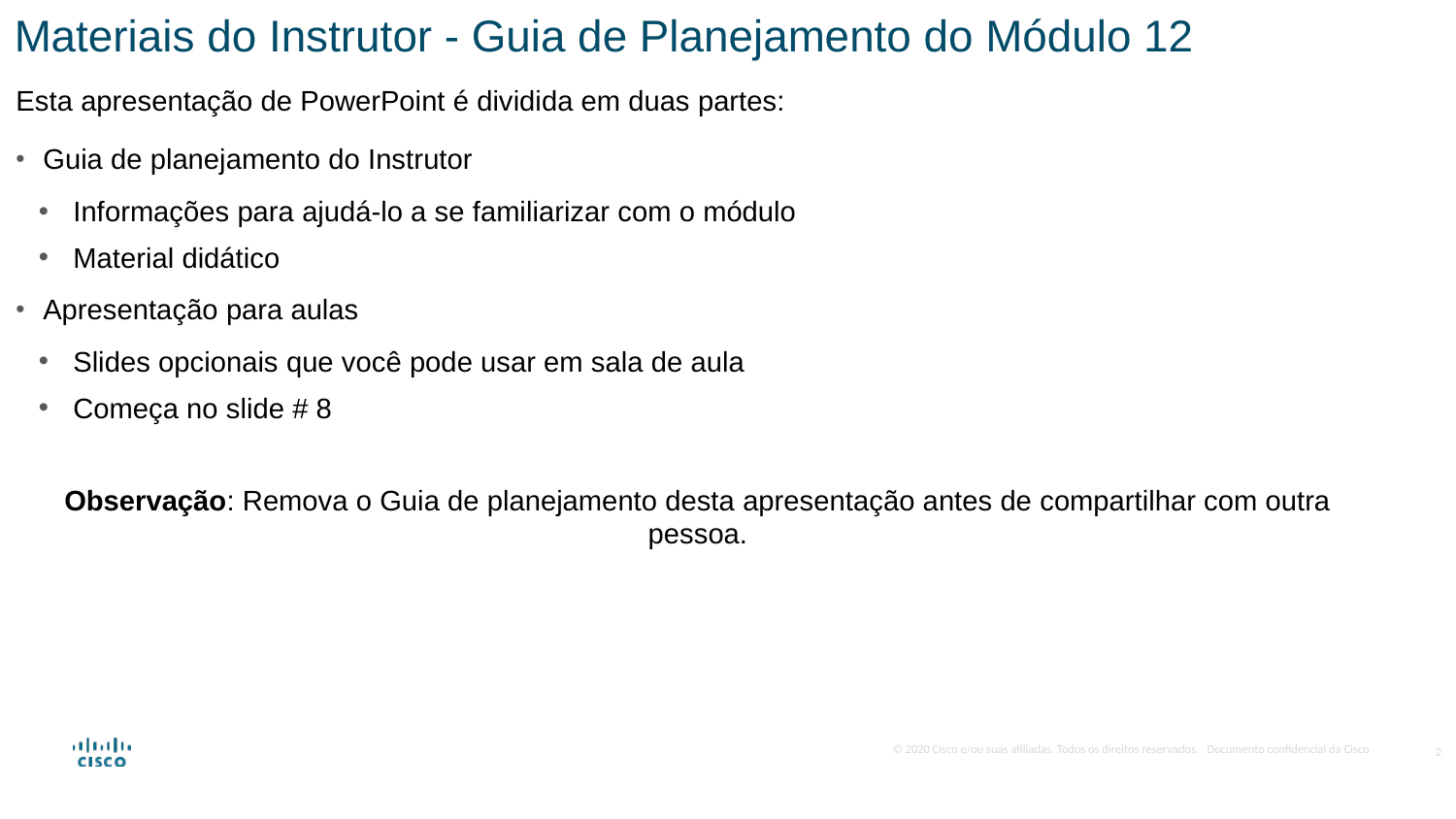

Materiais do Instrutor - Guia de Planejamento do Módulo 12
Esta apresentação de PowerPoint é dividida em duas partes:
Guia de planejamento do Instrutor
Informações para ajudá-lo a se familiarizar com o módulo
Material didático
Apresentação para aulas
Slides opcionais que você pode usar em sala de aula
Começa no slide # 8

Observação: Remova o Guia de planejamento desta apresentação antes de compartilhar com outra pessoa.
2